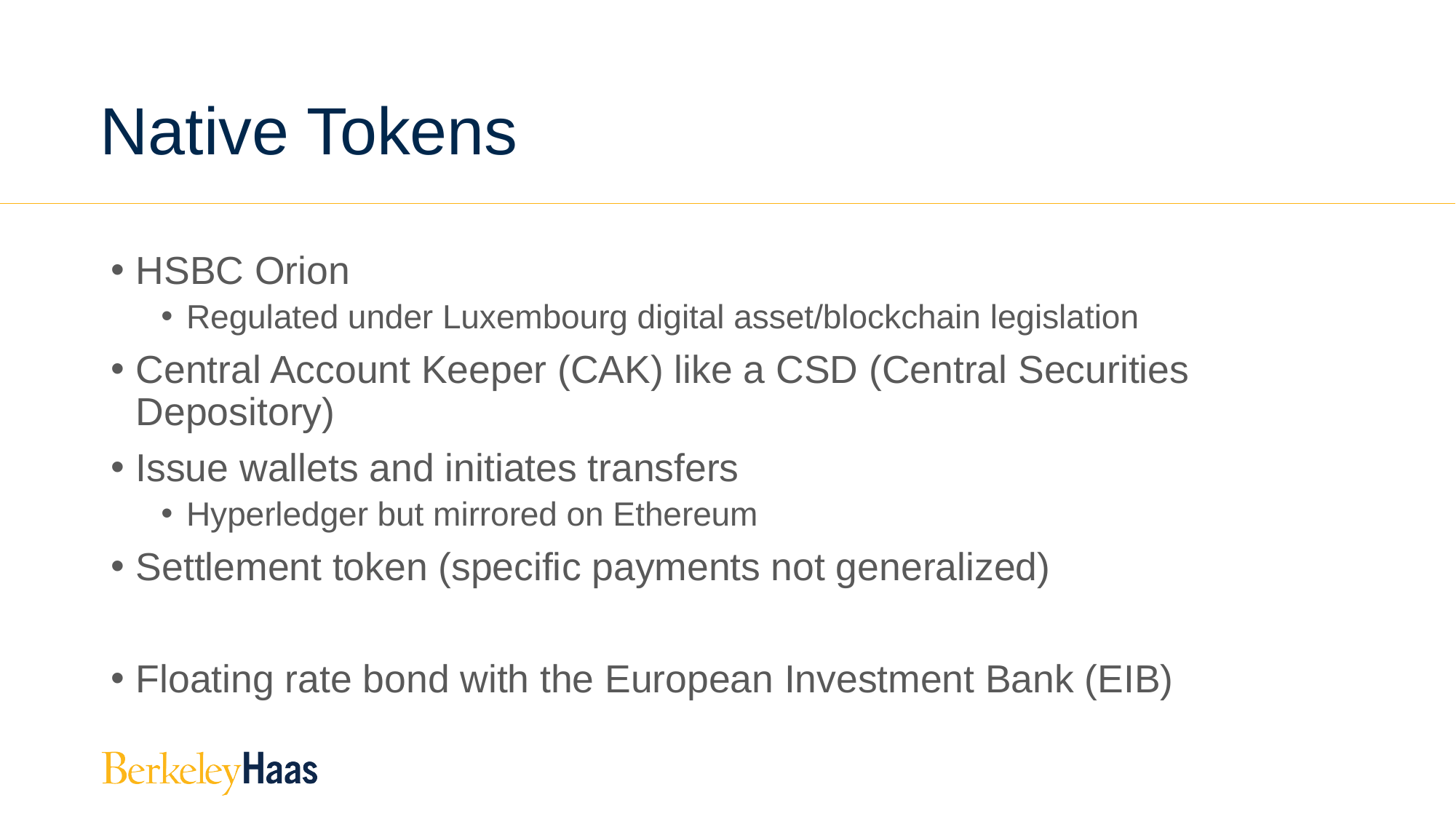

# Native Tokens
HSBC Orion
Regulated under Luxembourg digital asset/blockchain legislation
Central Account Keeper (CAK) like a CSD (Central Securities Depository)
Issue wallets and initiates transfers
Hyperledger but mirrored on Ethereum
Settlement token (specific payments not generalized)

Floating rate bond with the European Investment Bank (EIB)